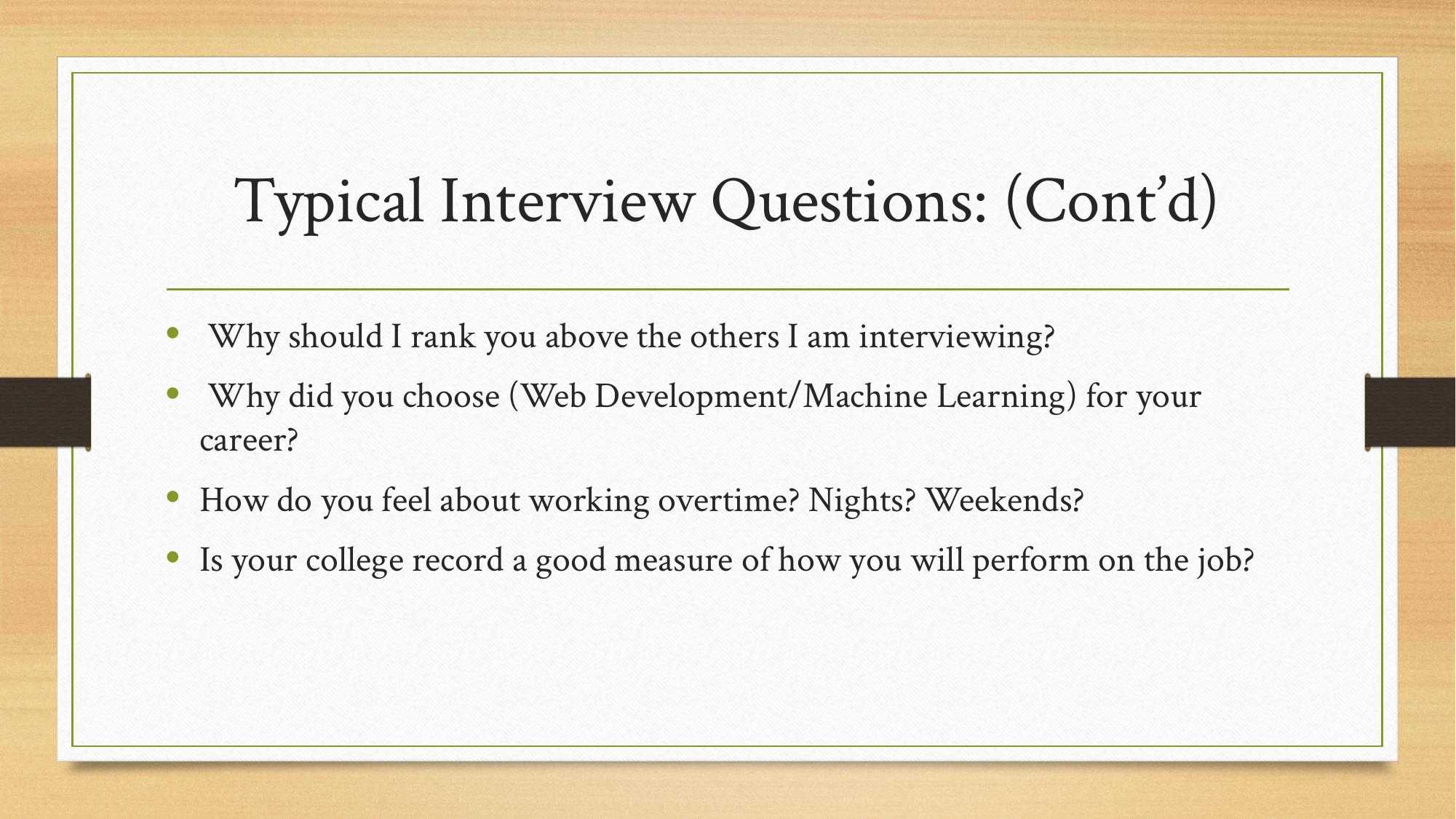

# Typical Interview Questions: (Cont’d)
 Why should I rank you above the others I am interviewing?
 Why did you choose (Web Development/Machine Learning) for your career?
How do you feel about working overtime? Nights? Weekends?
Is your college record a good measure of how you will perform on the job?